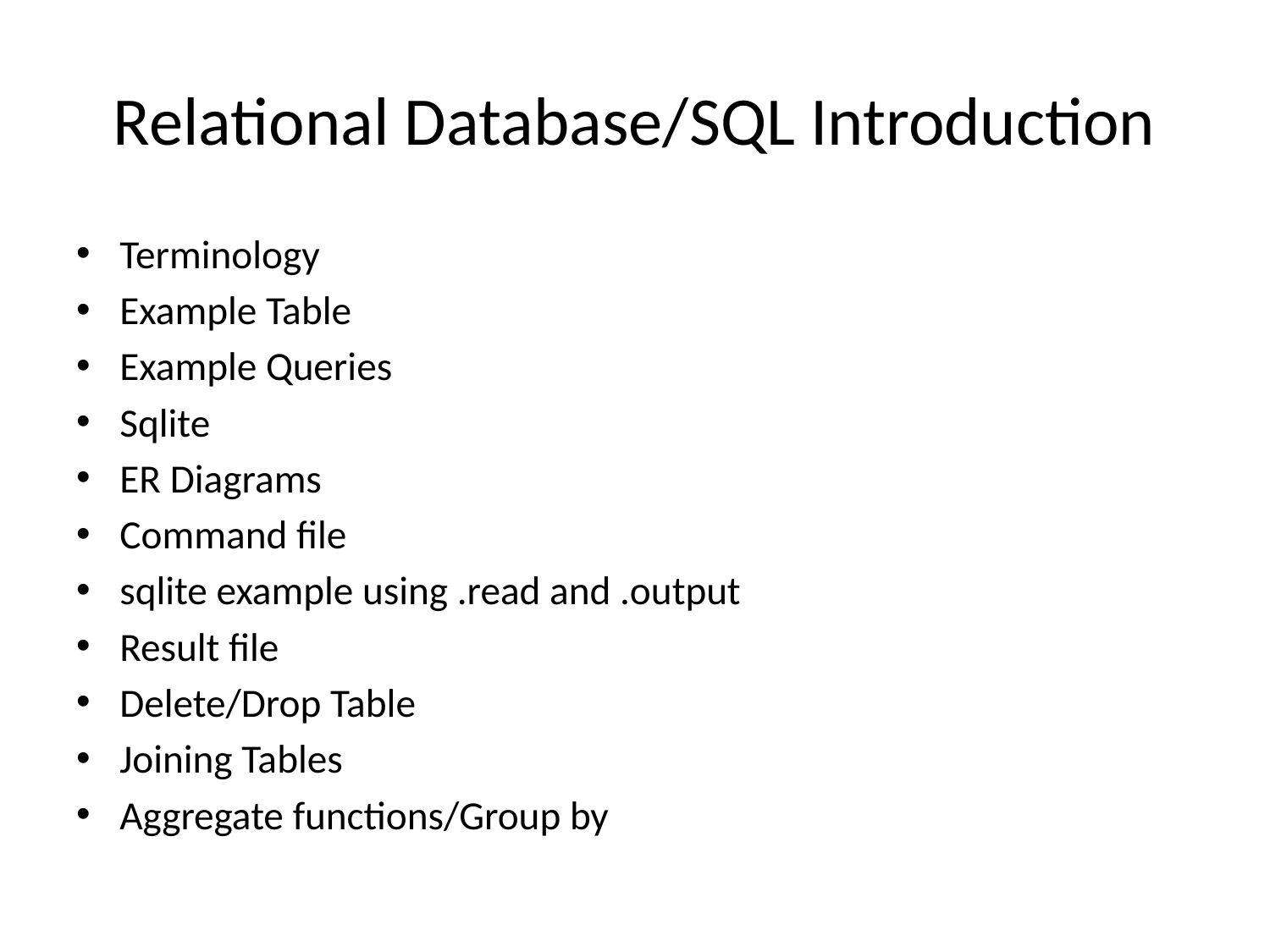

# Relational Database/SQL Introduction
Terminology
Example Table
Example Queries
Sqlite
ER Diagrams
Command file
sqlite example using .read and .output
Result file
Delete/Drop Table
Joining Tables
Aggregate functions/Group by